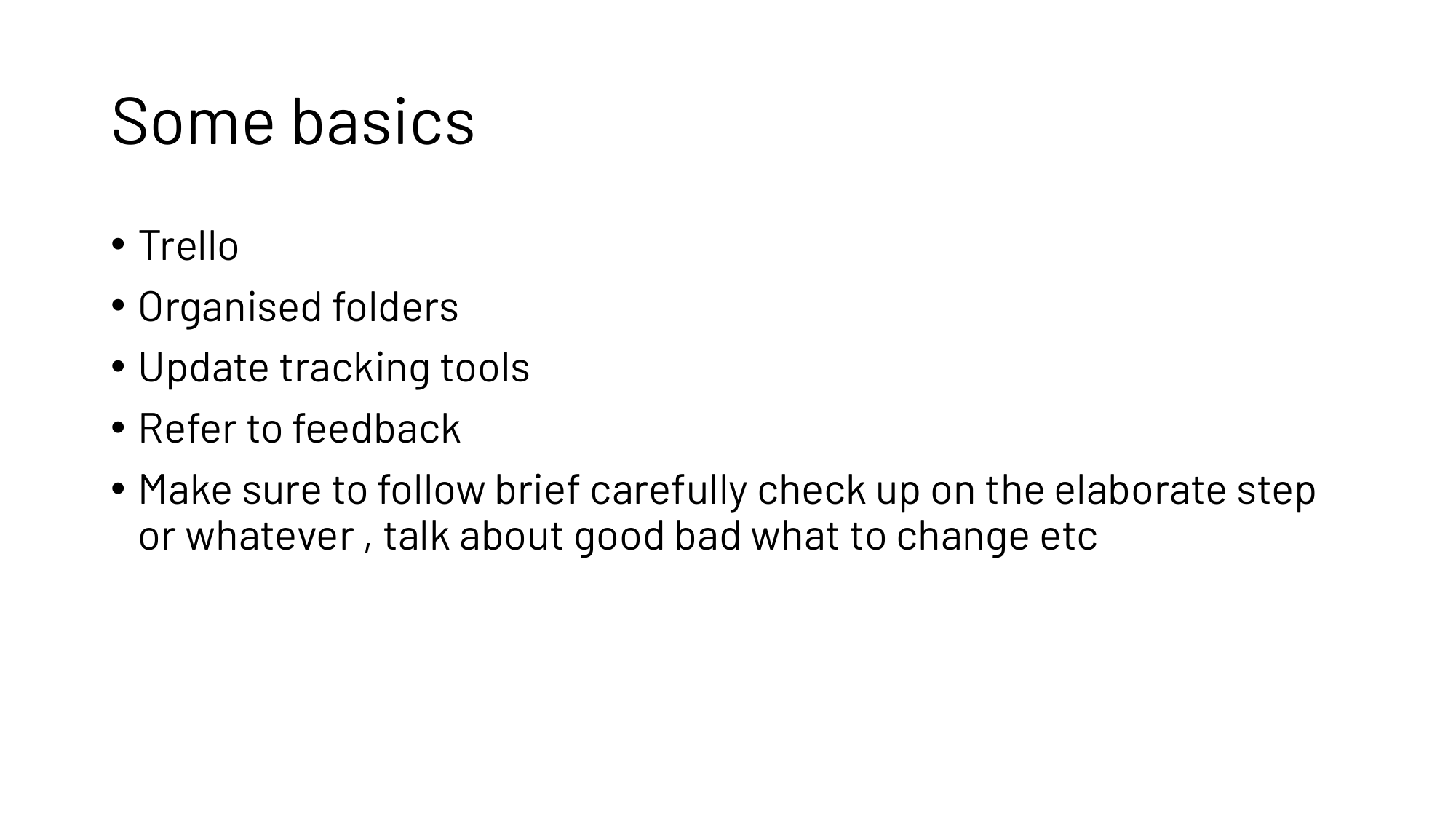

# Some basics
Trello
Organised folders
Update tracking tools
Refer to feedback
Make sure to follow brief carefully check up on the elaborate step or whatever , talk about good bad what to change etc